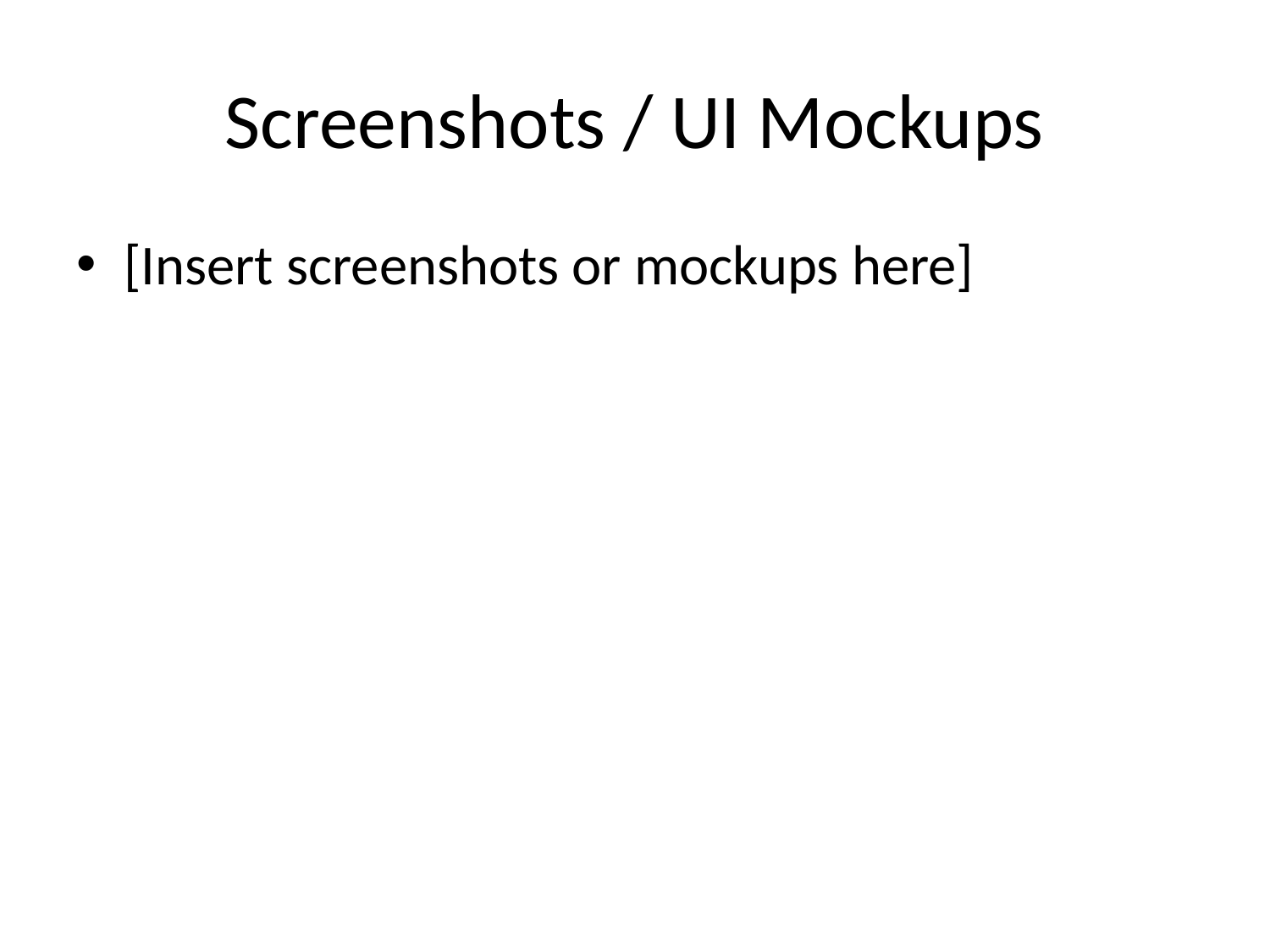

# Screenshots / UI Mockups
[Insert screenshots or mockups here]